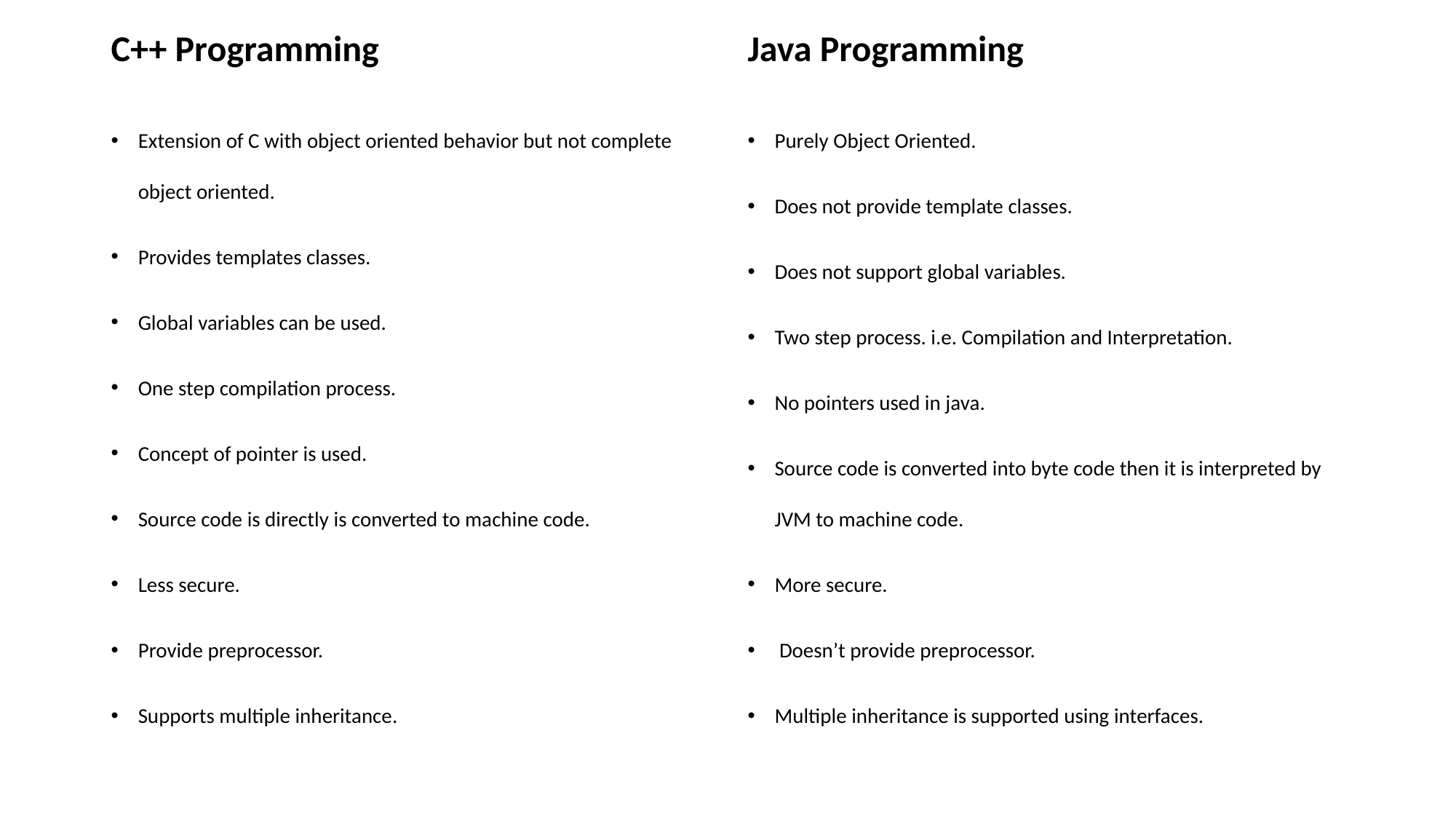

Java Programming
C++ Programming
Extension of C with object oriented behavior but not complete object oriented.
Provides templates classes.
Global variables can be used.
One step compilation process.
Concept of pointer is used.
Source code is directly is converted to machine code.
Less secure.
Provide preprocessor.
Supports multiple inheritance.
Purely Object Oriented.
Does not provide template classes.
Does not support global variables.
Two step process. i.e. Compilation and Interpretation.
No pointers used in java.
Source code is converted into byte code then it is interpreted by JVM to machine code.
More secure.
 Doesn’t provide preprocessor.
Multiple inheritance is supported using interfaces.